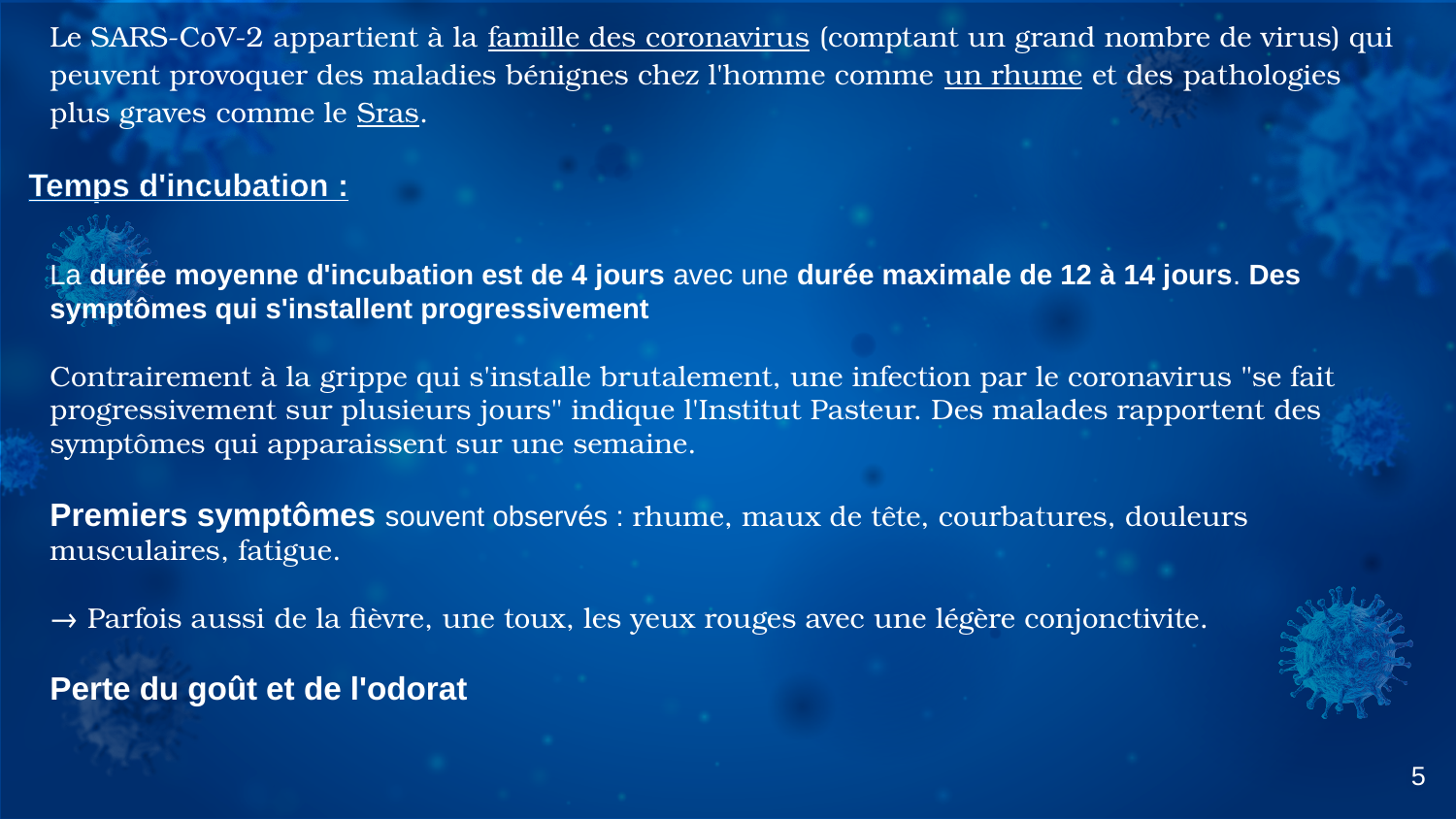

Le SARS-CoV-2 appartient à la famille des coronavirus (comptant un grand nombre de virus) qui peuvent provoquer des maladies bénignes chez l'homme comme un rhume et des pathologies plus graves comme le Sras.
Temps d'incubation :
La durée moyenne d'incubation est de 4 jours avec une durée maximale de 12 à 14 jours. Des symptômes qui s'installent progressivement

Contrairement à la grippe qui s'installe brutalement, une infection par le coronavirus "se fait progressivement sur plusieurs jours" indique l'Institut Pasteur. Des malades rapportent des symptômes qui apparaissent sur une semaine.

Premiers symptômes souvent observés : rhume, maux de tête, courbatures, douleurs musculaires, fatigue.

→ Parfois aussi de la fièvre, une toux, les yeux rouges avec une légère conjonctivite.

Perte du goût et de l'odorat

5